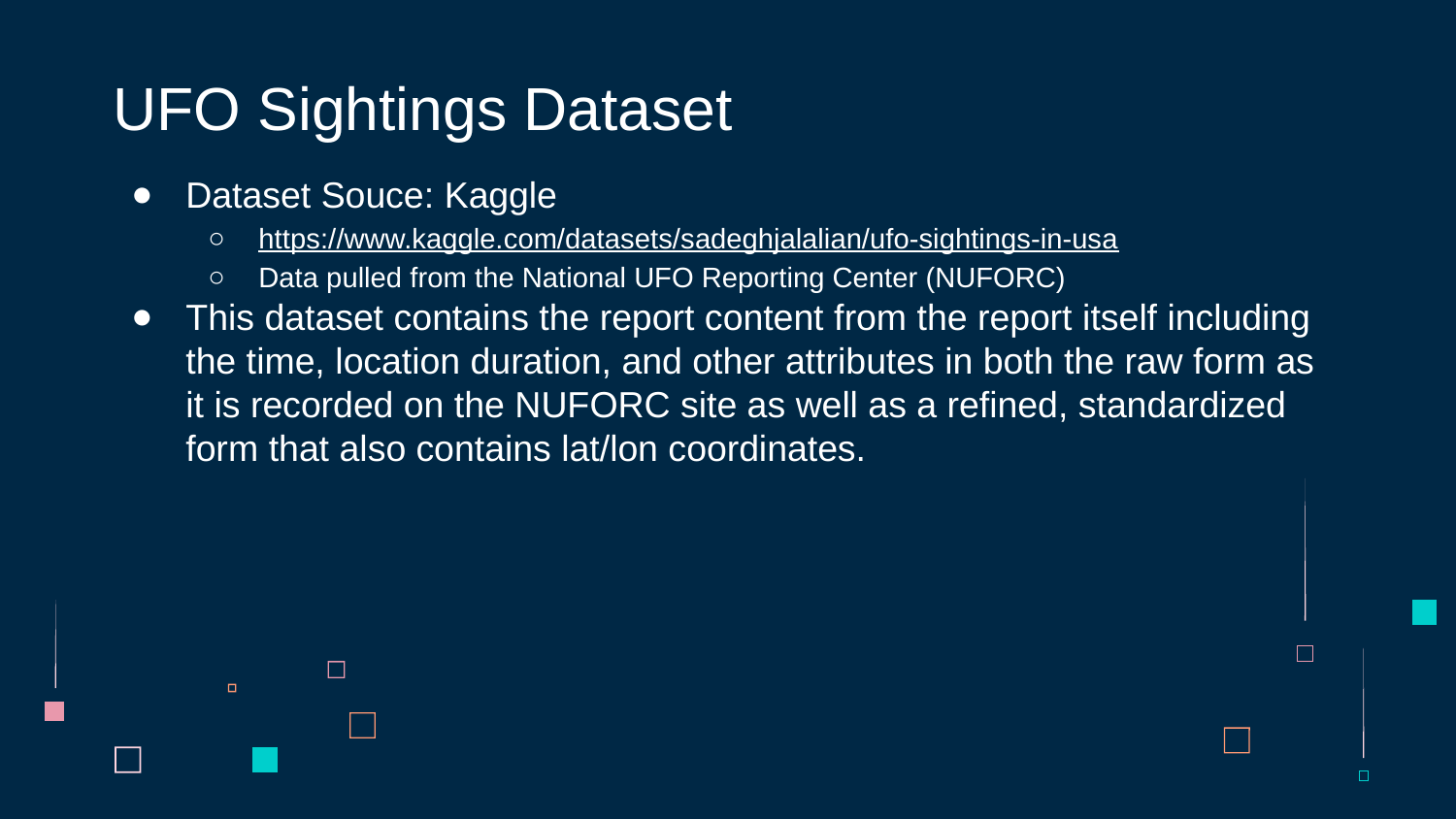

# UFO Sightings Dataset
Dataset Souce: Kaggle
https://www.kaggle.com/datasets/sadeghjalalian/ufo-sightings-in-usa
Data pulled from the National UFO Reporting Center (NUFORC)
This dataset contains the report content from the report itself including the time, location duration, and other attributes in both the raw form as it is recorded on the NUFORC site as well as a refined, standardized form that also contains lat/lon coordinates.